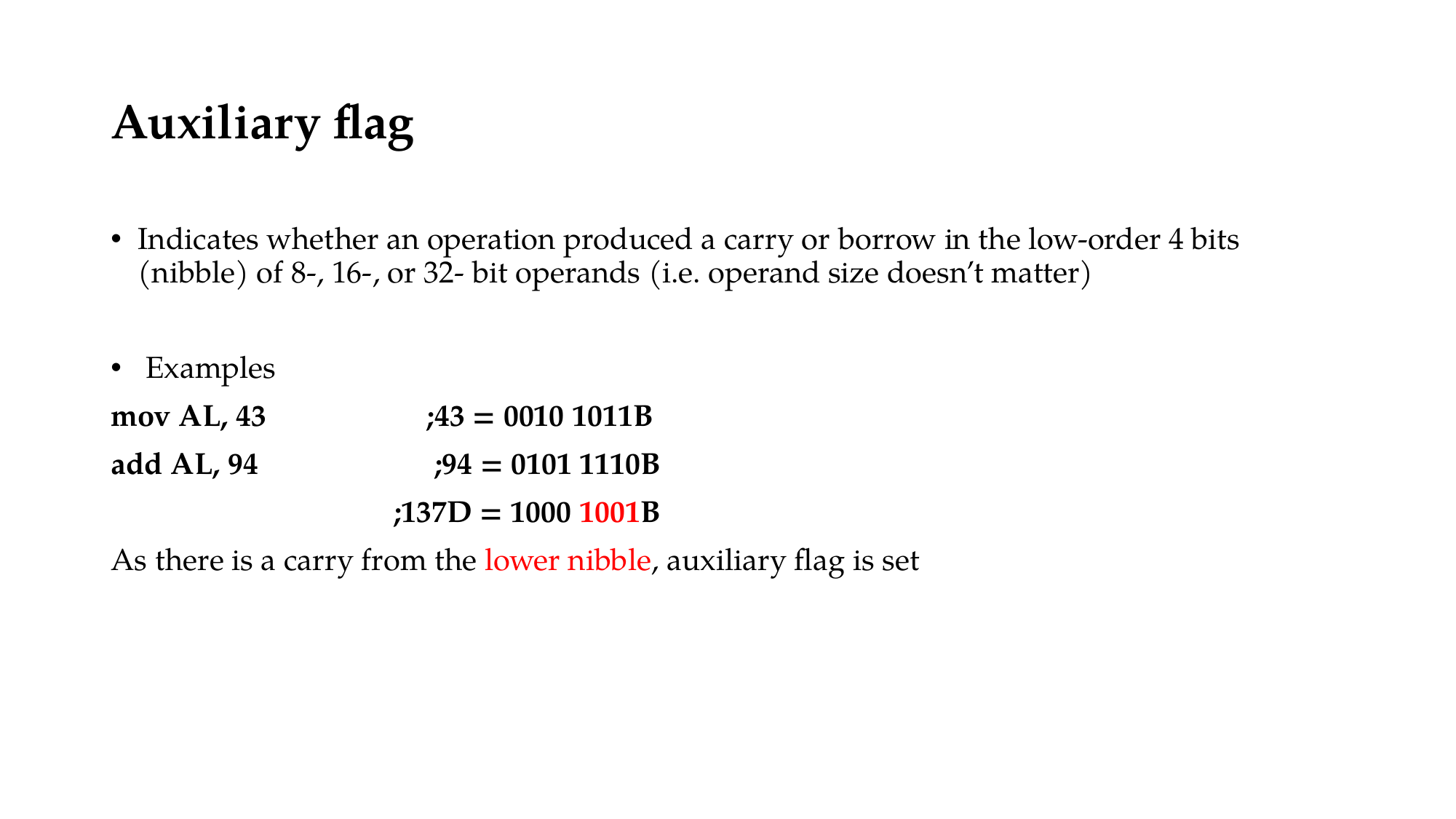

# Auxiliary flag
Indicates whether an operation produced a carry or borrow in the low-order 4 bits (nibble) of 8-, 16-, or 32- bit operands (i.e. operand size doesn’t matter)

 Examples
mov AL, 43                     ;43 = 0010 1011B
add AL, 94                       ;94 = 0101 1110B
                                     ;137D = 1000 1001B
As there is a carry from the lower nibble, auxiliary flag is set